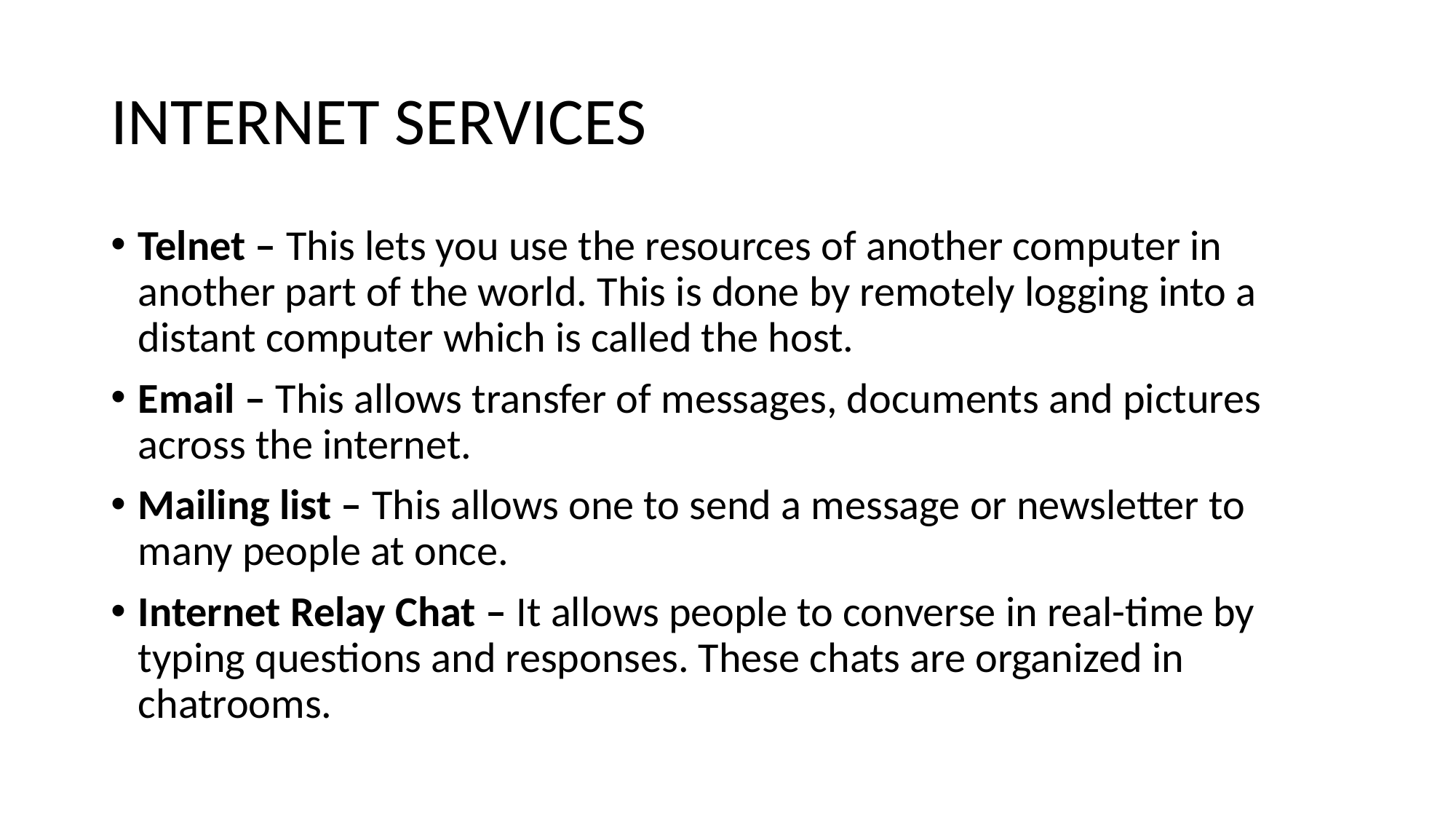

# INTERNET SERVICES
Telnet – This lets you use the resources of another computer in another part of the world. This is done by remotely logging into a distant computer which is called the host.
Email – This allows transfer of messages, documents and pictures across the internet.
Mailing list – This allows one to send a message or newsletter to many people at once.
Internet Relay Chat – It allows people to converse in real-time by typing questions and responses. These chats are organized in chatrooms.